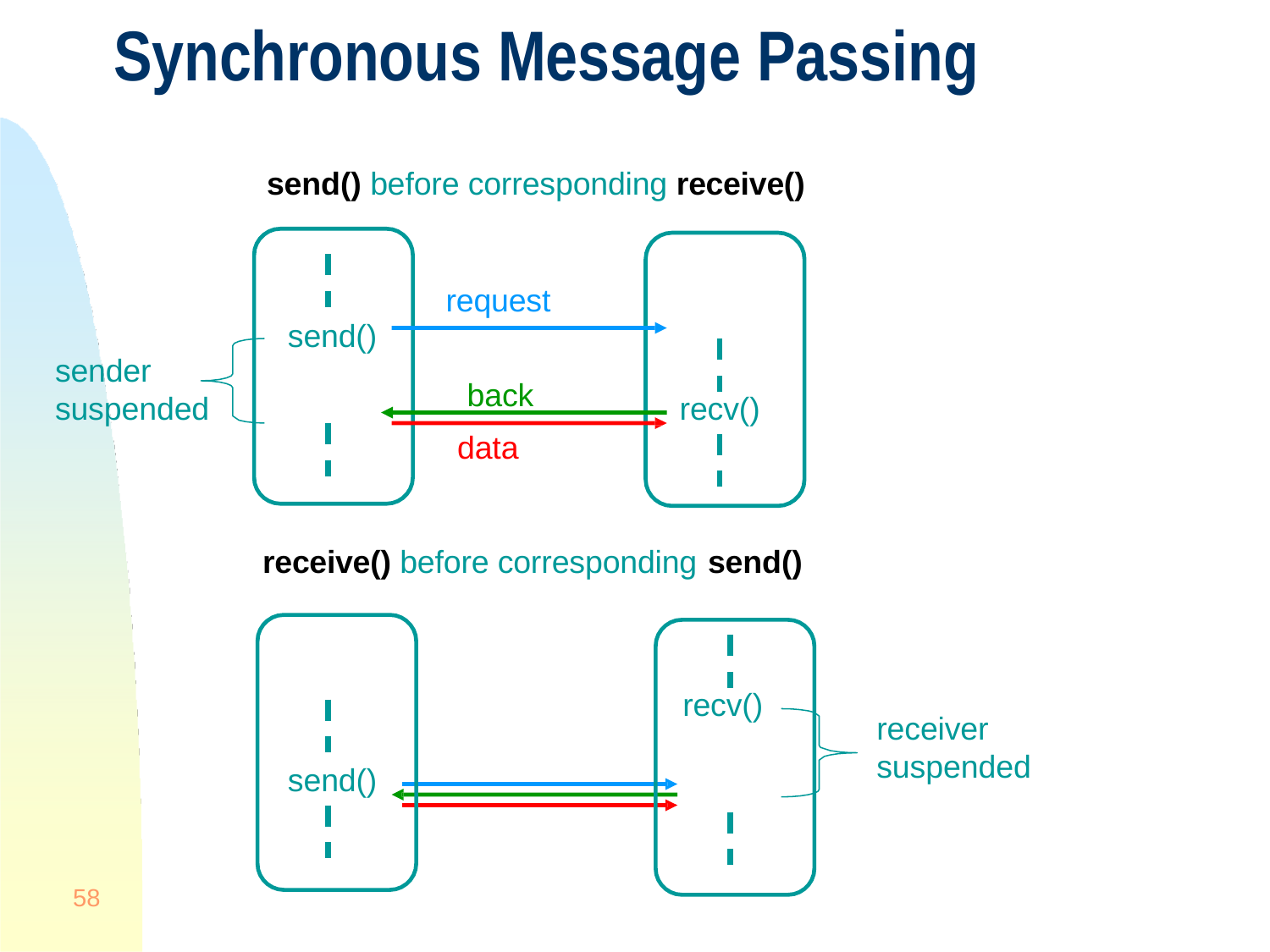

# Synchronous Message Passing
send() before corresponding receive()

request
send()

sender  suspended
back  data
recv()
receive() before corresponding send()

recv()
receiver  suspended
send()
58